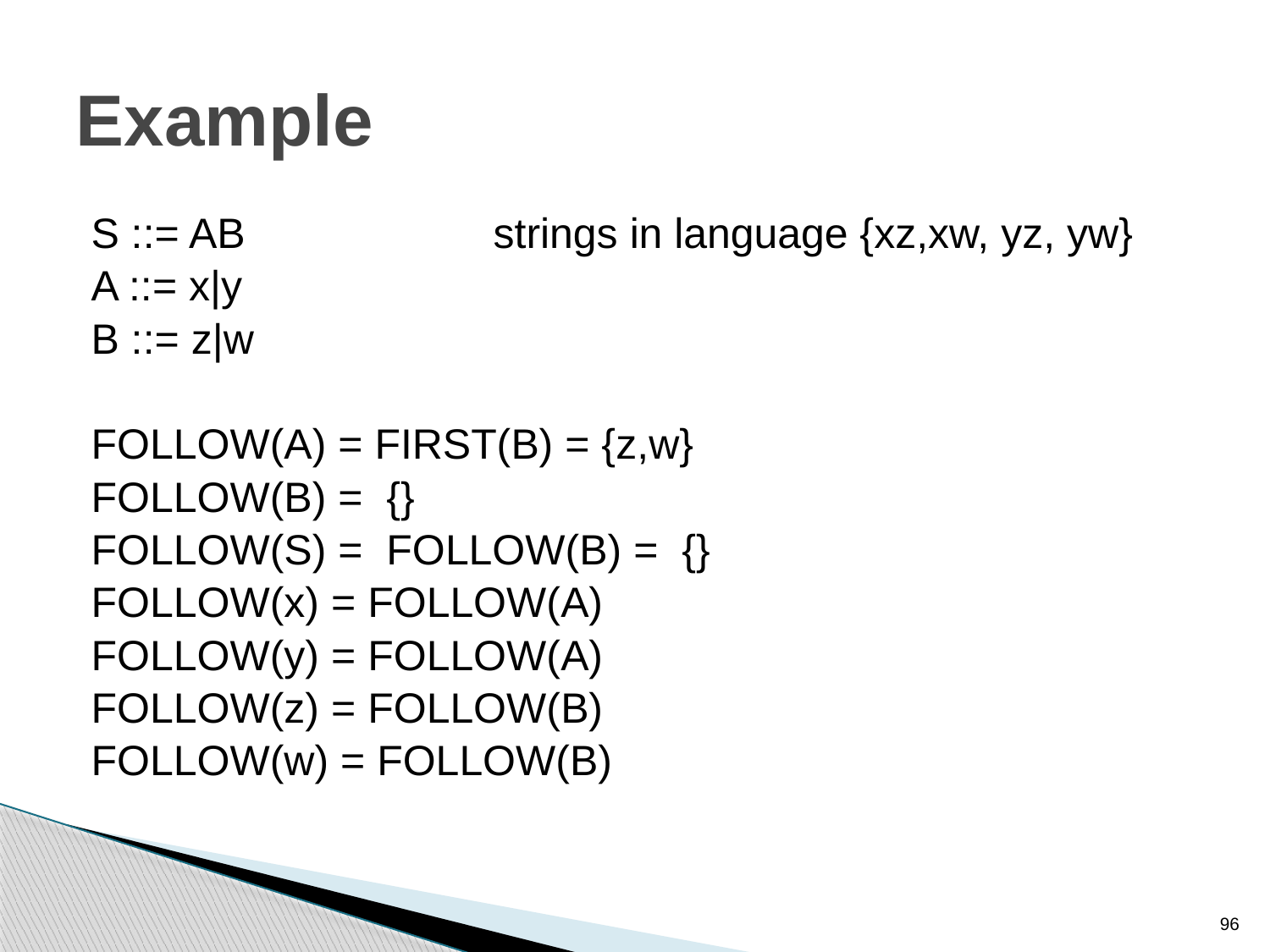

# Example
S ::= AB                     strings in language {xz,xw, yz, yw}
A ::= x|y
B ::= z|w

FOLLOW(A) = FIRST(B) = {z,w}
FOLLOW(B) =  {}
FOLLOW(S) =  FOLLOW(B) =  {}
FOLLOW(x) = FOLLOW(A)
FOLLOW(y) = FOLLOW(A)
FOLLOW(z) = FOLLOW(B)
FOLLOW(w) = FOLLOW(B)
96